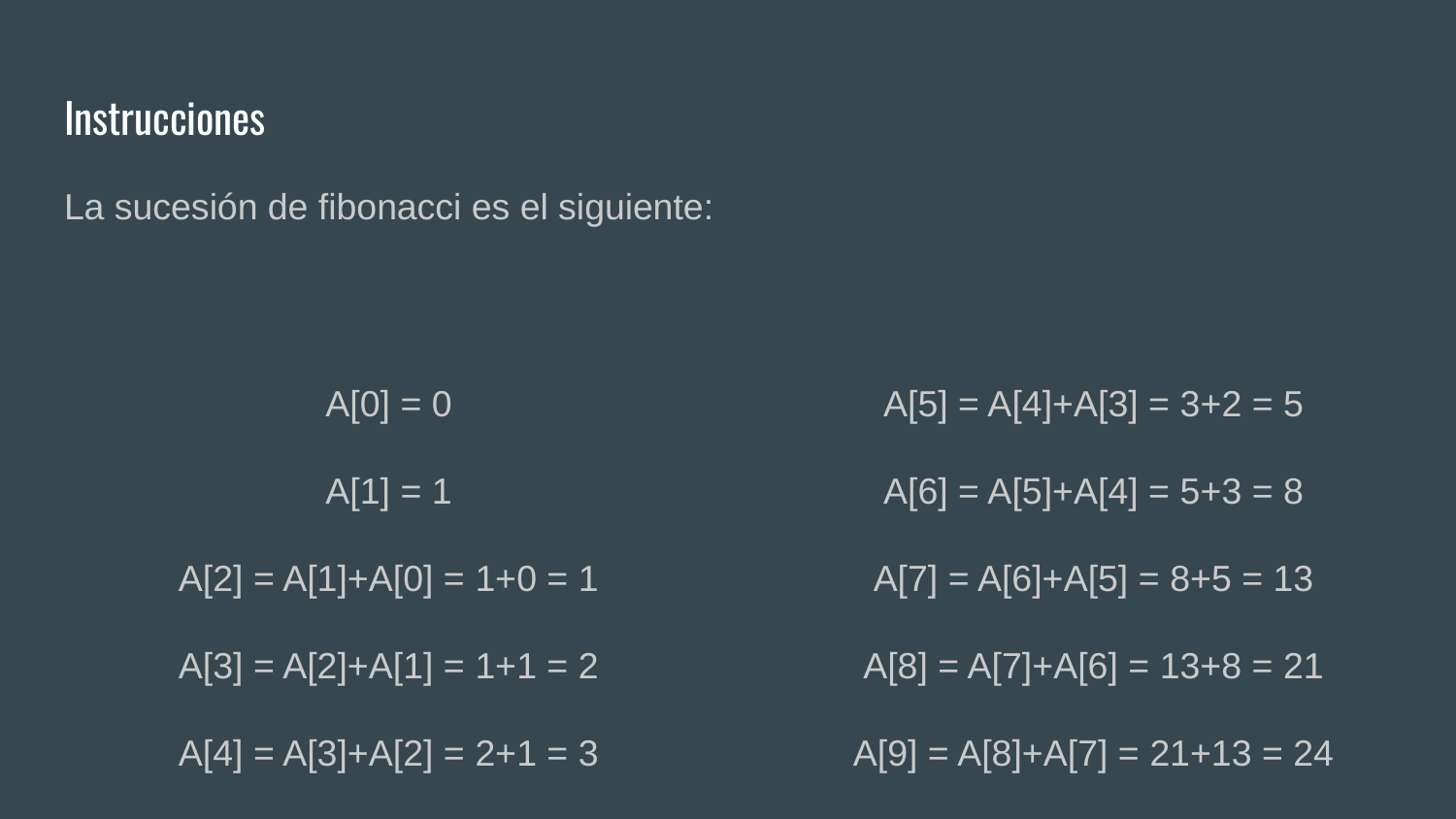

# Instrucciones
La sucesión de fibonacci es el siguiente:
A[5] = A[4]+A[3] = 3+2 = 5
A[6] = A[5]+A[4] = 5+3 = 8
A[7] = A[6]+A[5] = 8+5 = 13
A[8] = A[7]+A[6] = 13+8 = 21
A[9] = A[8]+A[7] = 21+13 = 24
A[0] = 0
A[1] = 1
A[2] = A[1]+A[0] = 1+0 = 1
A[3] = A[2]+A[1] = 1+1 = 2
A[4] = A[3]+A[2] = 2+1 = 3